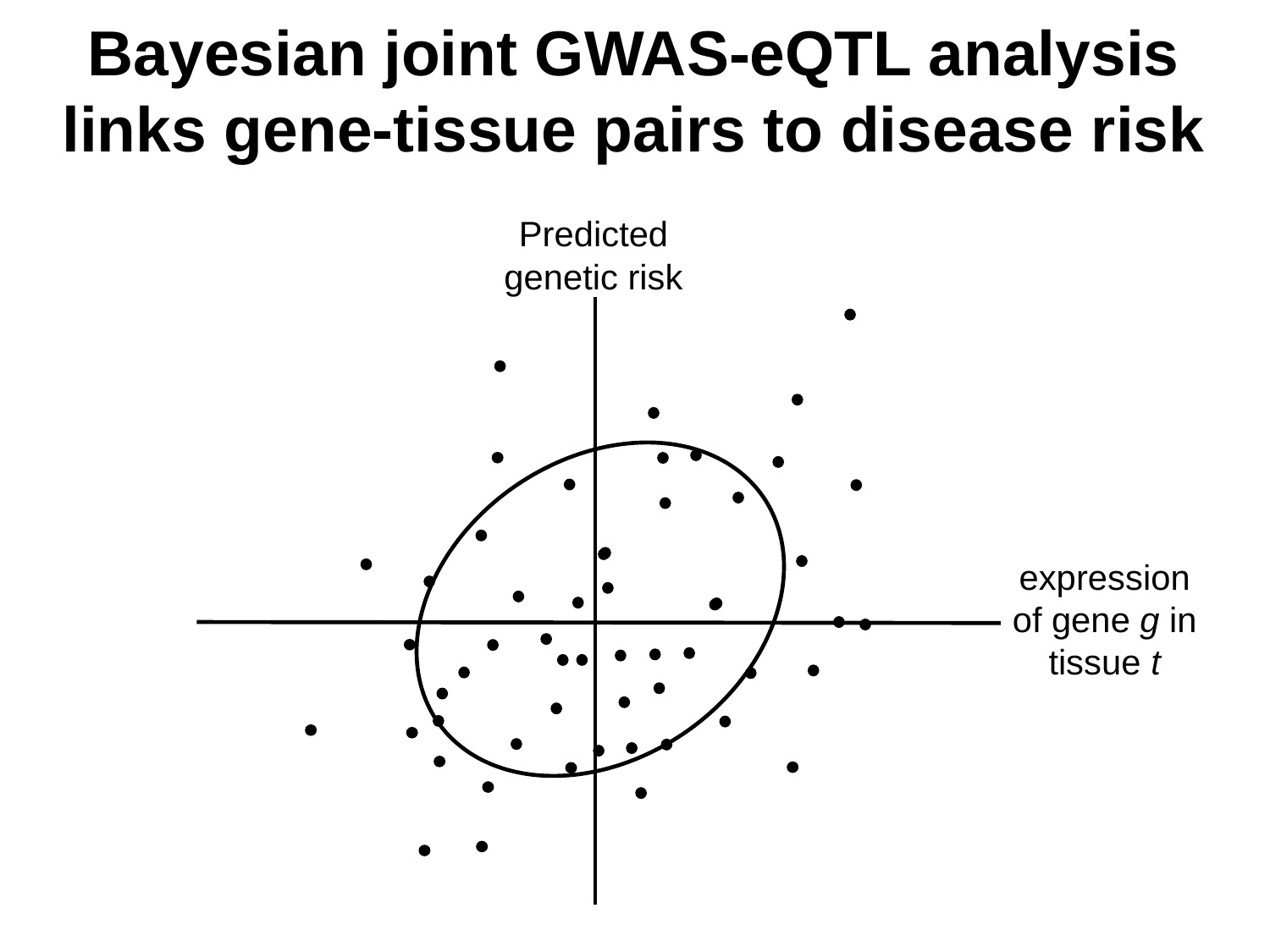

Bayesian joint GWAS-eQTL analysis links gene-tissue pairs to disease risk
Predicted genetic risk

expression of gene g in tissue t